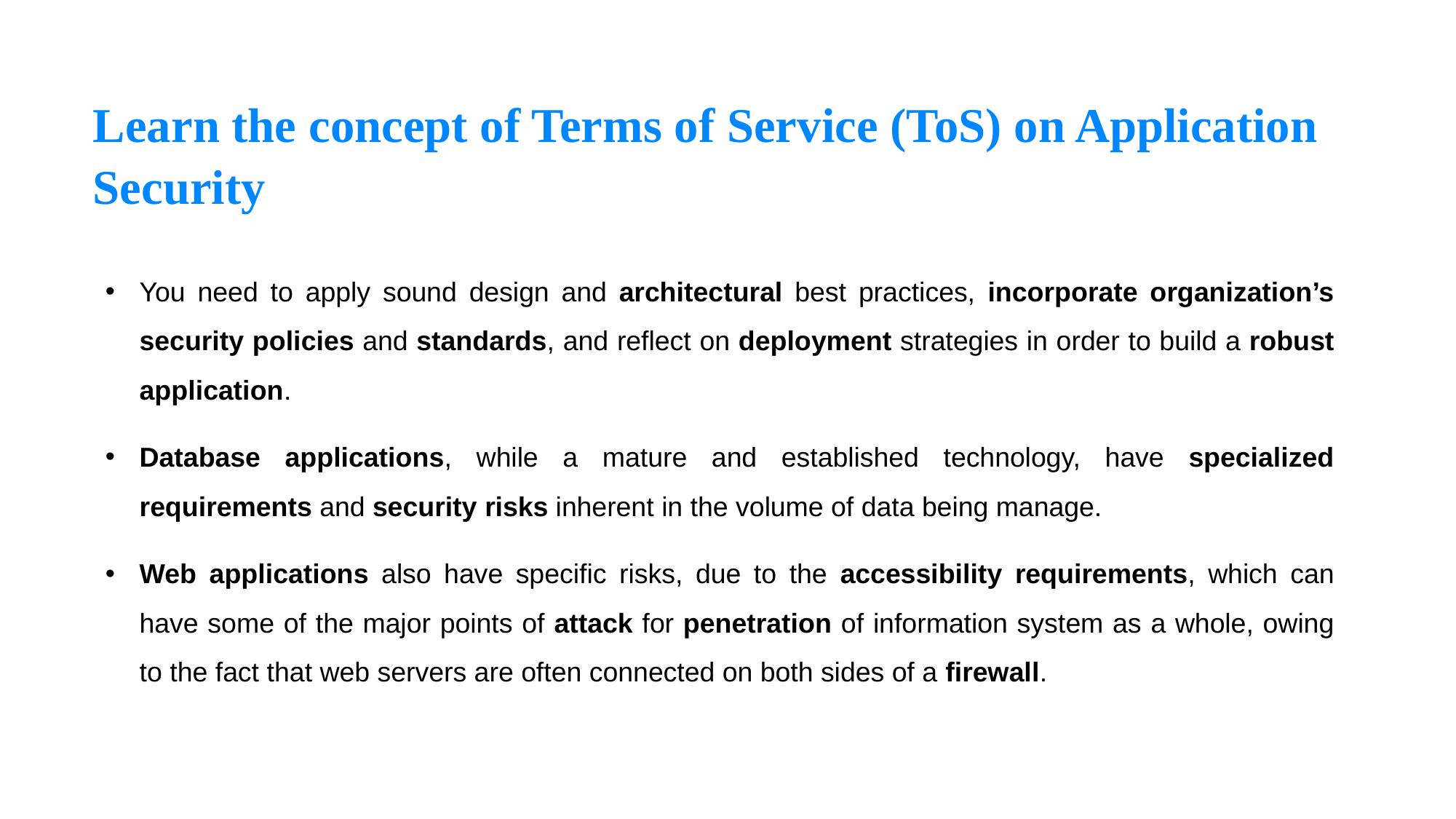

Learn the concept of Terms of Service (ToS) on Application Security
You need to apply sound design and architectural best practices, incorporate organization’s security policies and standards, and reflect on deployment strategies in order to build a robust application.
Database applications, while a mature and established technology, have specialized requirements and security risks inherent in the volume of data being manage.
Web applications also have specific risks, due to the accessibility requirements, which can have some of the major points of attack for penetration of information system as a whole, owing to the fact that web servers are often connected on both sides of a firewall.